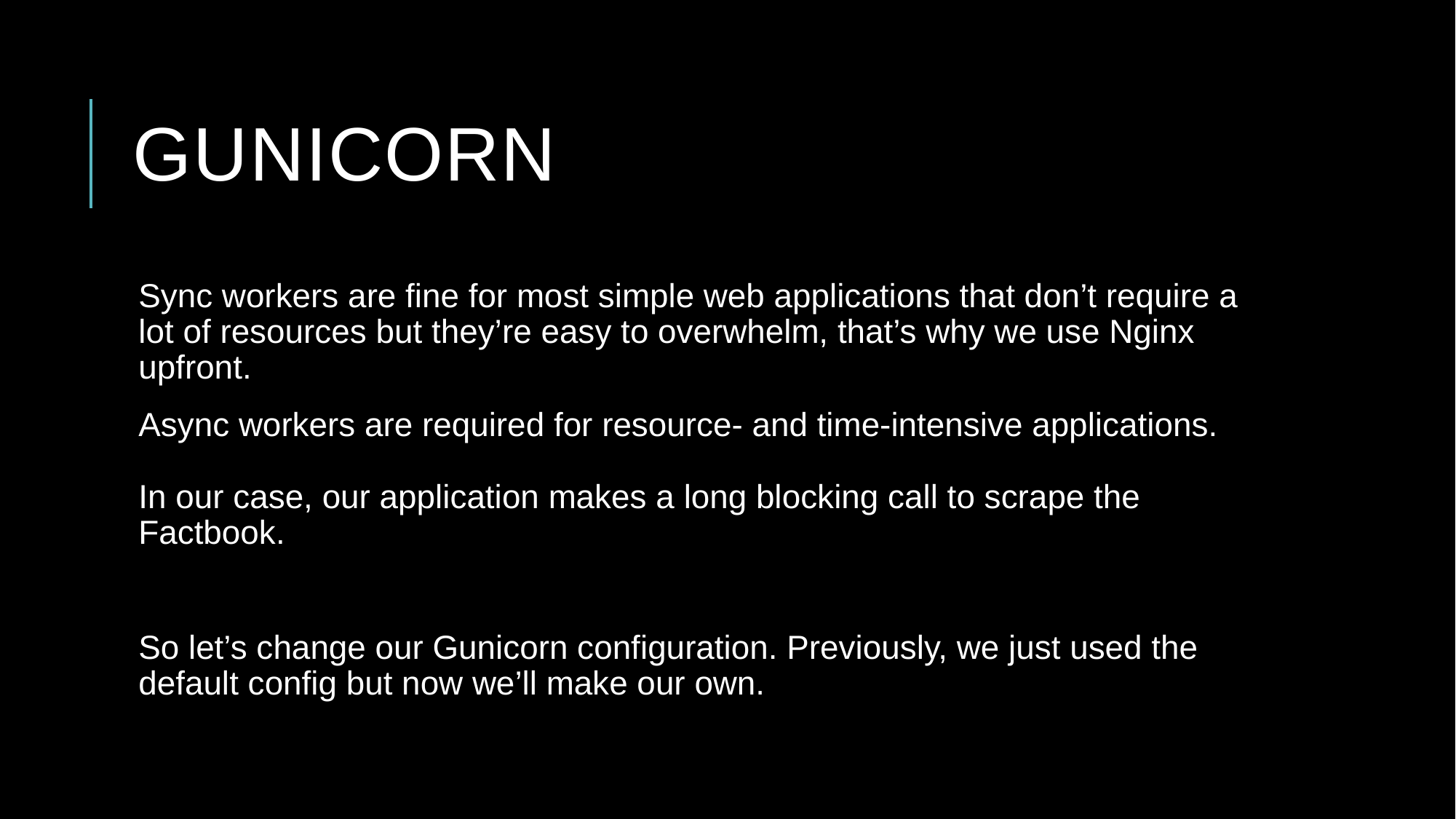

# Gunicorn
Sync workers are fine for most simple web applications that don’t require a lot of resources but they’re easy to overwhelm, that’s why we use Nginx upfront.
Async workers are required for resource- and time-intensive applications.
In our case, our application makes a long blocking call to scrape the Factbook.

So let’s change our Gunicorn configuration. Previously, we just used the default config but now we’ll make our own.